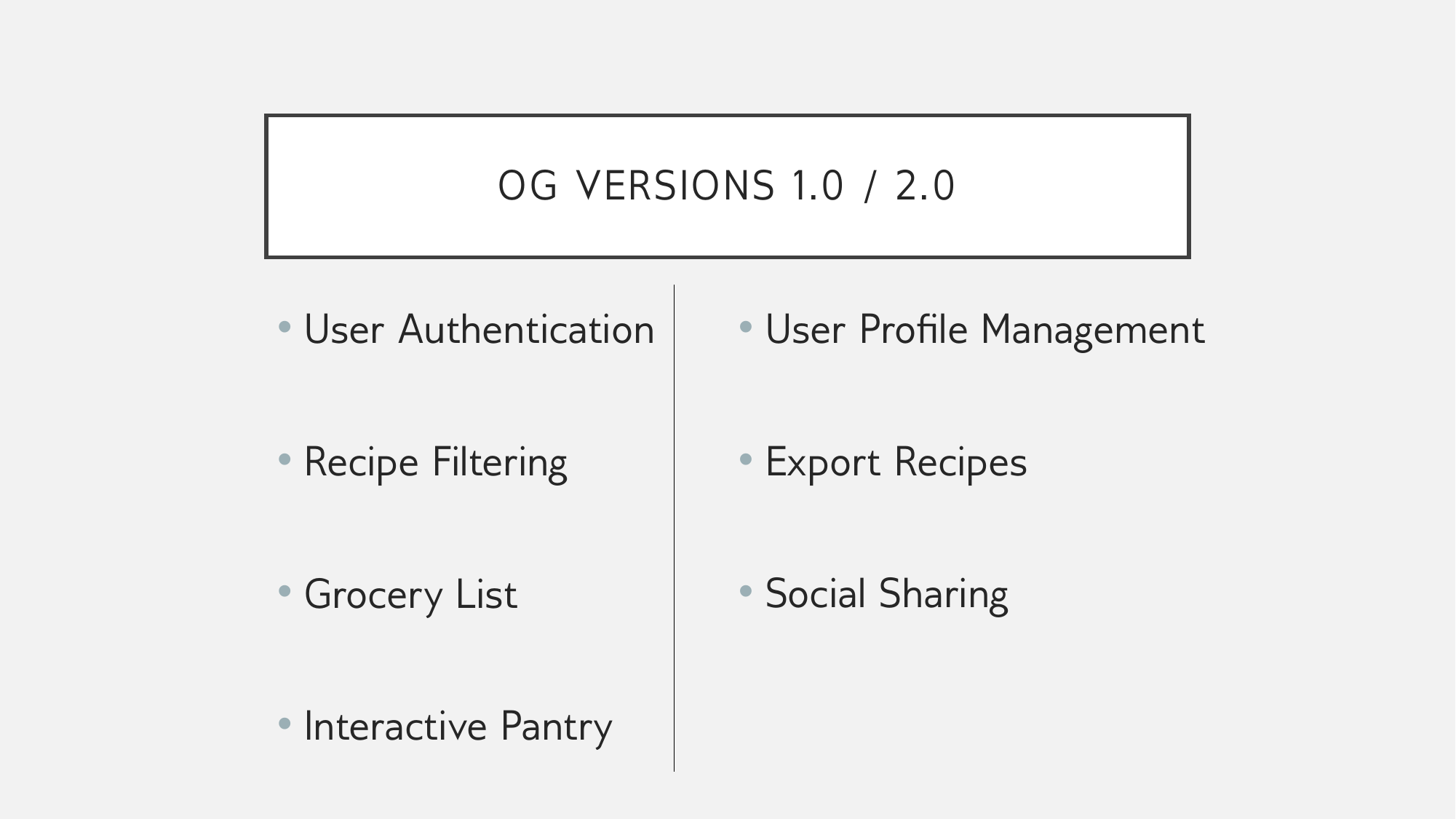

# OG Versions 1.0 / 2.0
User Authentication

Recipe Filtering

Grocery List

Interactive Pantry
User Profile Management

Export Recipes

Social Sharing